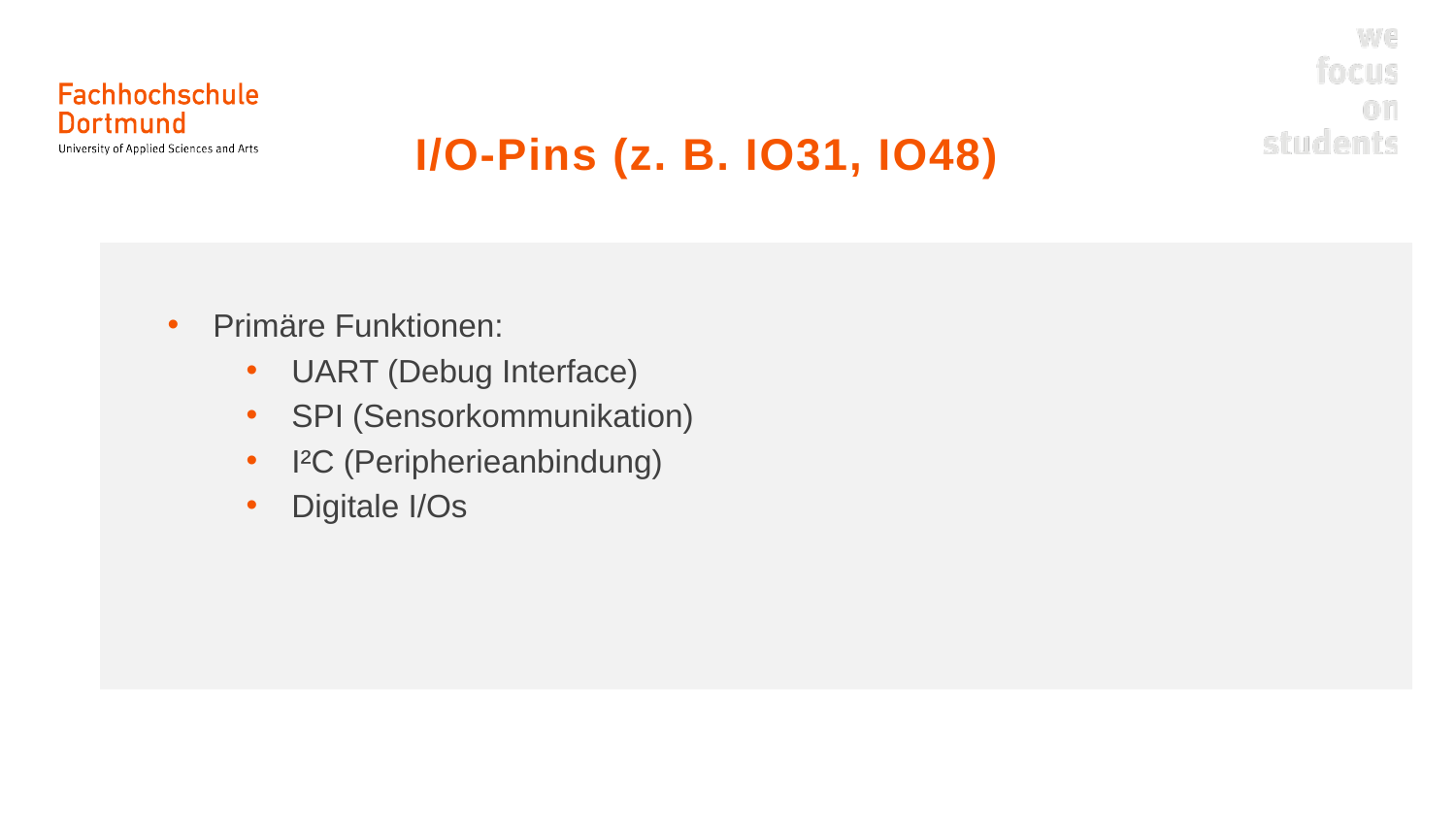

Inhalt Bild quer + Text
I/O-Pins (z. B. IO31, IO48)

Primäre Funktionen:
UART (Debug Interface)
SPI (Sensorkommunikation)
I²C (Peripherieanbindung)
Digitale I/Os